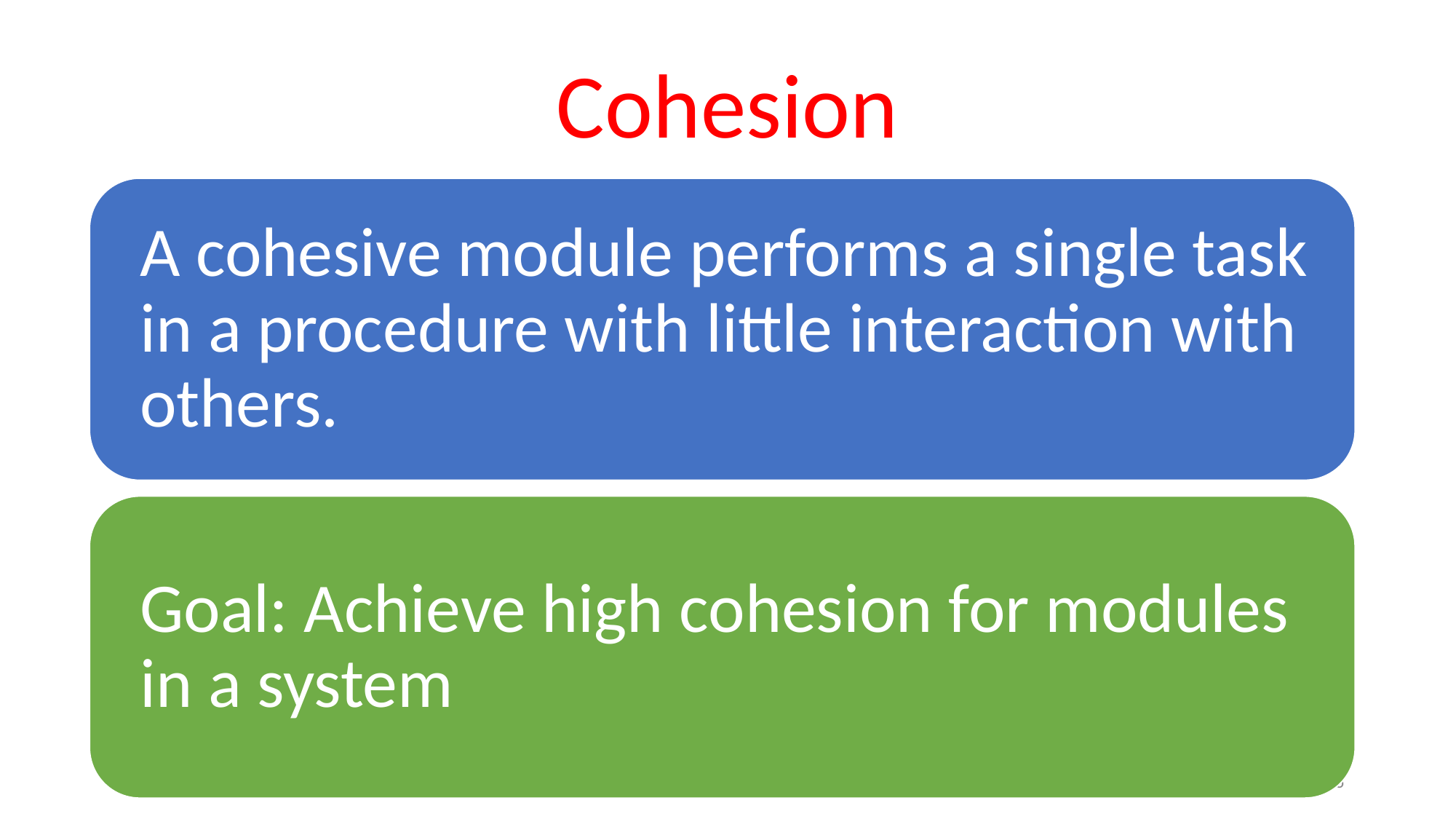

# Cohesion
A cohesive module performs a single task in a procedure with little interaction with others.
Goal: Achieve high cohesion for modules in a system
26